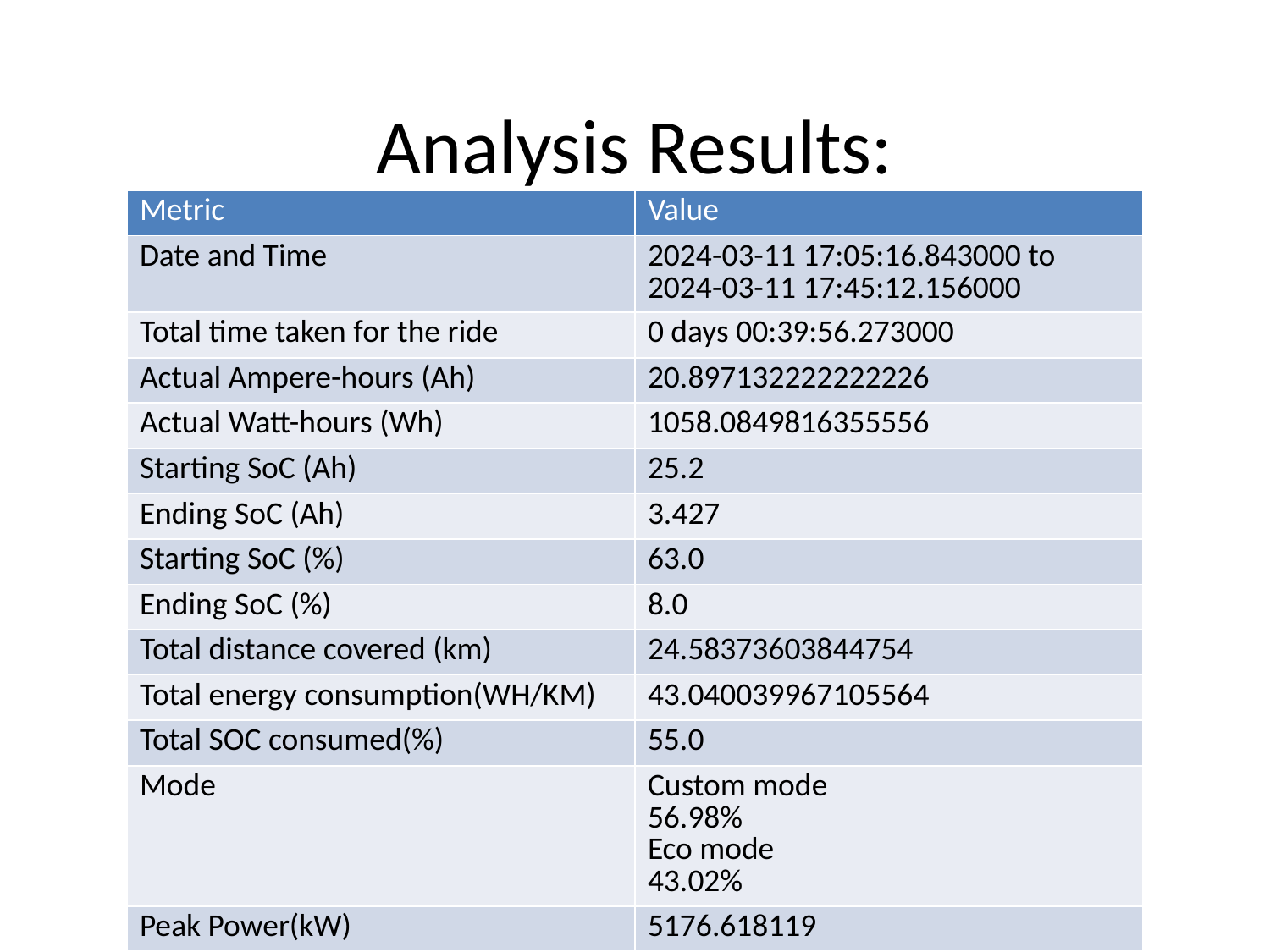

# Analysis Results:
| Metric | Value |
| --- | --- |
| Date and Time | 2024-03-11 17:05:16.843000 to 2024-03-11 17:45:12.156000 |
| Total time taken for the ride | 0 days 00:39:56.273000 |
| Actual Ampere-hours (Ah) | 20.897132222222226 |
| Actual Watt-hours (Wh) | 1058.0849816355556 |
| Starting SoC (Ah) | 25.2 |
| Ending SoC (Ah) | 3.427 |
| Starting SoC (%) | 63.0 |
| Ending SoC (%) | 8.0 |
| Total distance covered (km) | 24.58373603844754 |
| Total energy consumption(WH/KM) | 43.040039967105564 |
| Total SOC consumed(%) | 55.0 |
| Mode | Custom mode 56.98% Eco mode 43.02% |
| Peak Power(kW) | 5176.618119 |